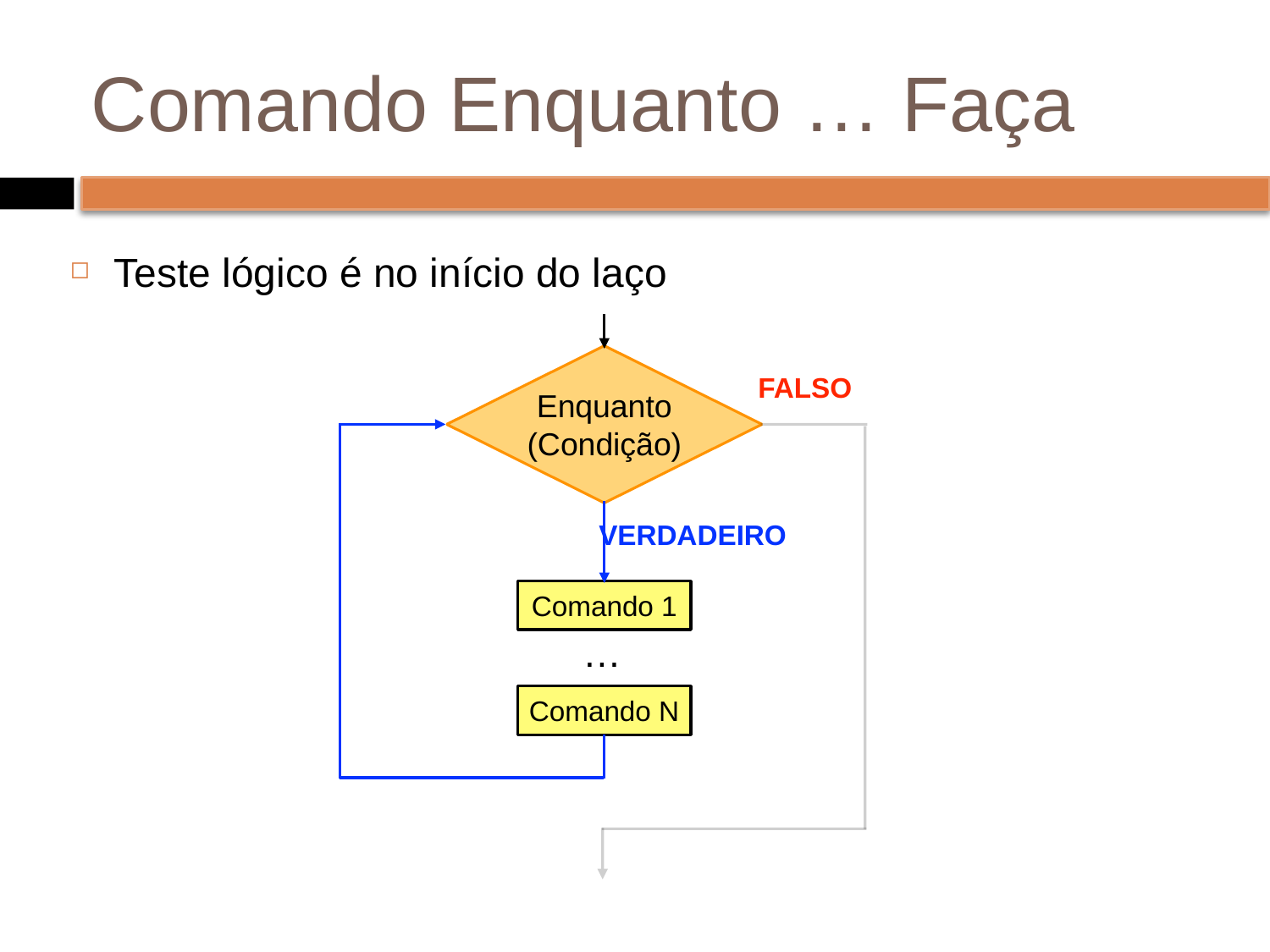

# Comando Enquanto … Faça
Teste lógico é no início do laço

Enquanto
(Condição)
FALSO

VERDADEIRO
Comando 1
…
Comando N

43